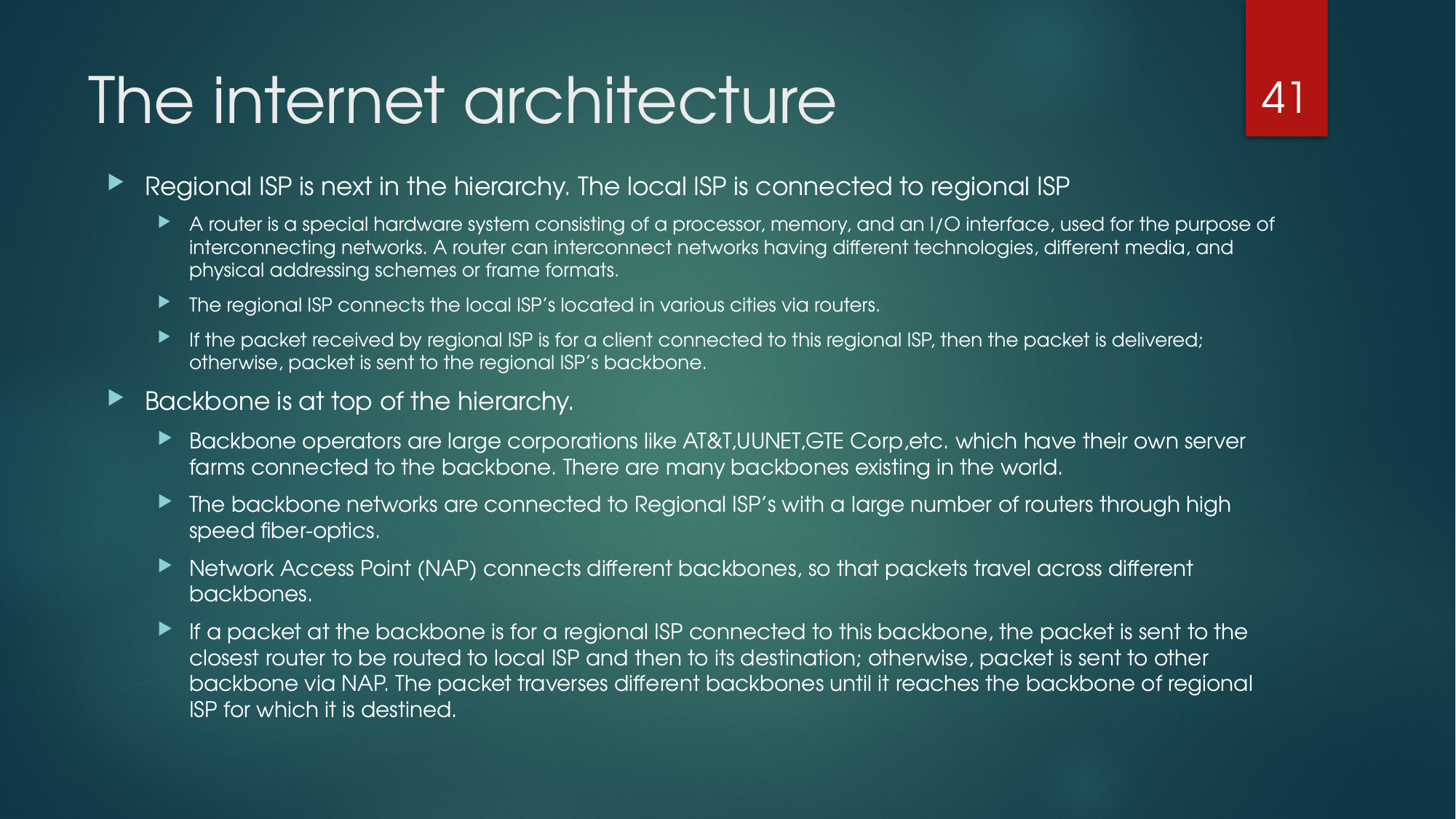

41
# The internet architecture
Regional ISP is next in the hierarchy. The local ISP is connected to regional ISP
A router is a special hardware system consisting of a processor, memory, and an I/O interface, used for the purpose of interconnecting networks. A router can interconnect networks having different technologies, different media, and physical addressing schemes or frame formats.
The regional ISP connects the local ISP’s located in various cities via routers.
If the packet received by regional ISP is for a client connected to this regional ISP, then the packet is delivered; otherwise, packet is sent to the regional ISP’s backbone.
Backbone is at top of the hierarchy.
Backbone operators are large corporations like AT&T,UUNET,GTE Corp,etc. which have their own server farms connected to the backbone. There are many backbones existing in the world.
The backbone networks are connected to Regional ISP’s with a large number of routers through high speed fiber-optics.
Network Access Point (NAP) connects different backbones, so that packets travel across different backbones.
If a packet at the backbone is for a regional ISP connected to this backbone, the packet is sent to the closest router to be routed to local ISP and then to its destination; otherwise, packet is sent to other backbone via NAP. The packet traverses different backbones until it reaches the backbone of regional ISP for which it is destined.